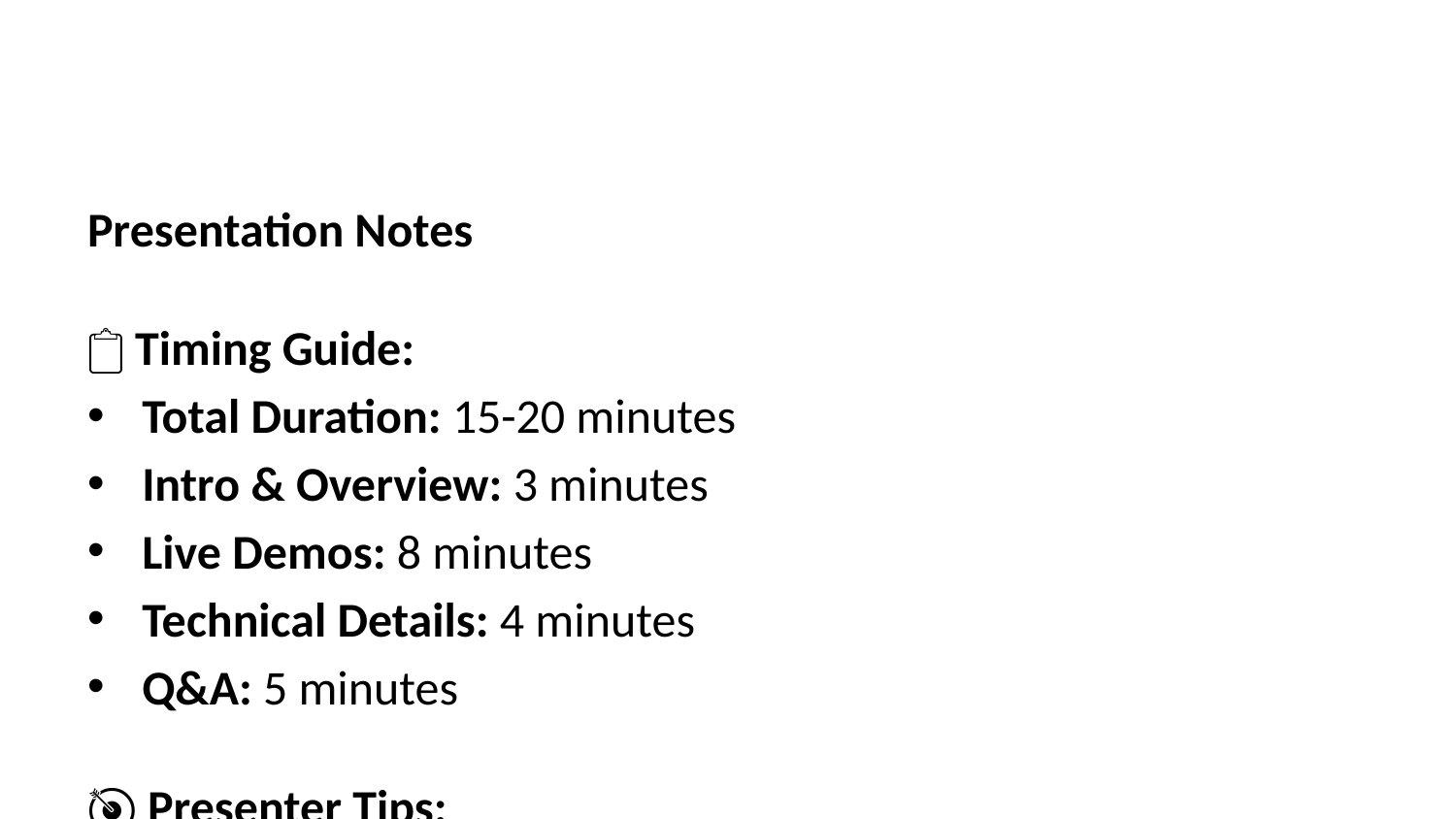

Presentation Notes
📋 Timing Guide:
Total Duration: 15-20 minutes
Intro & Overview: 3 minutes
Live Demos: 8 minutes
Technical Details: 4 minutes
Q&A: 5 minutes
🎯 Presenter Tips:
Practice demos beforehand
Prepare backup screenshots in case of technical issues
Have contact data ready for demonstrations
Know your code - be ready to explain any part
Engage audience with questions during presentation
📸 Photo/Video Requirements:
Screenshots: High resolution, clean interface
Screen recordings: 1080p, clear audio if needed
Code snippets: Syntax highlighted, readable fonts
Diagrams: Professional, clear labels
This presentation structure gives you a complete, professional presentation with clear placeholders for all your visual content. You can adapt the content based on your audience and time constraints!